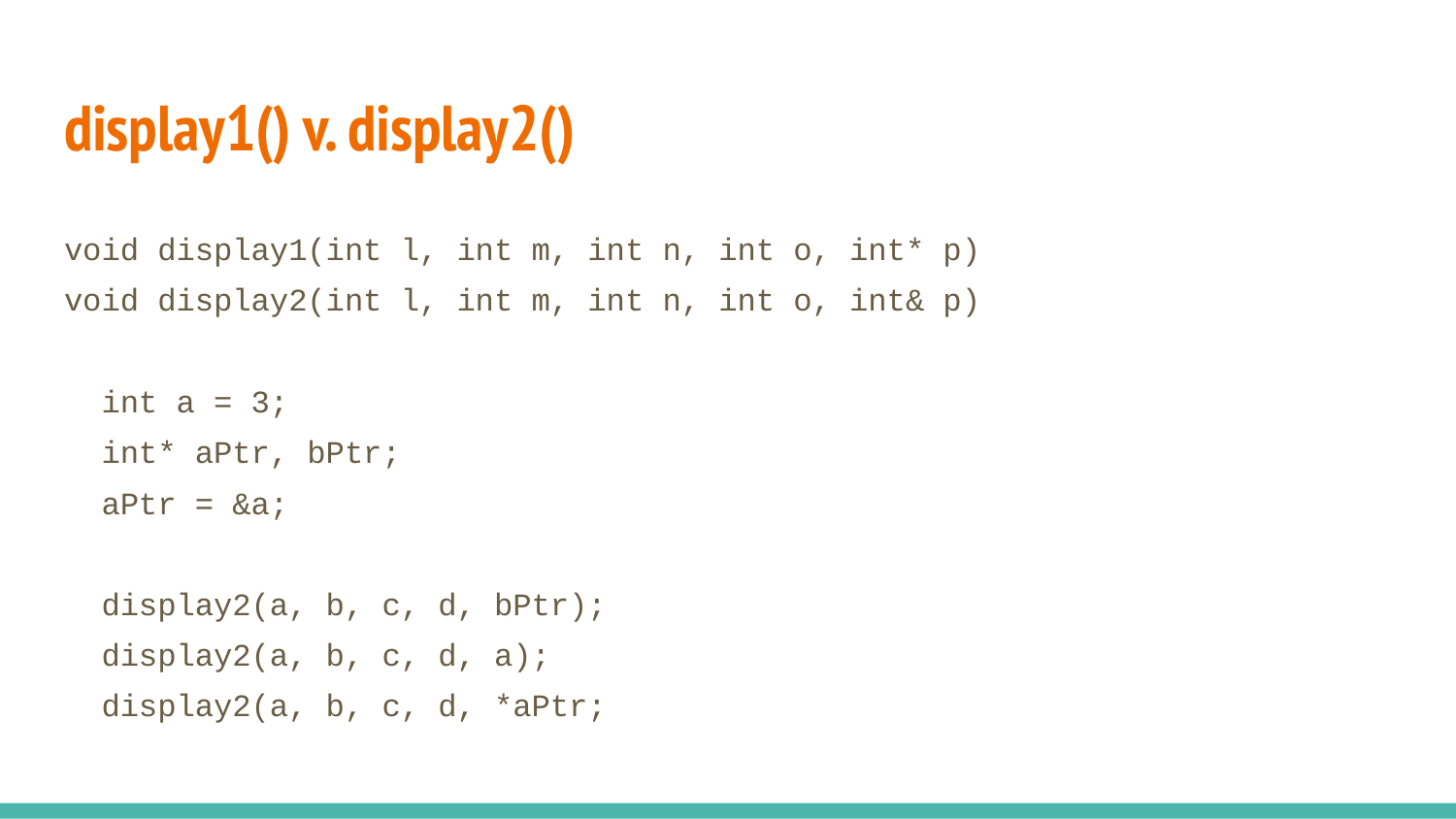

# display1() v. display2()
void display1(int l, int m, int n, int o, int* p)
void display2(int l, int m, int n, int o, int& p)

  int a = 3;
  int* aPtr, bPtr;
  aPtr = &a;

  display2(a, b, c, d, bPtr);
  display2(a, b, c, d, a);
  display2(a, b, c, d, *aPtr;